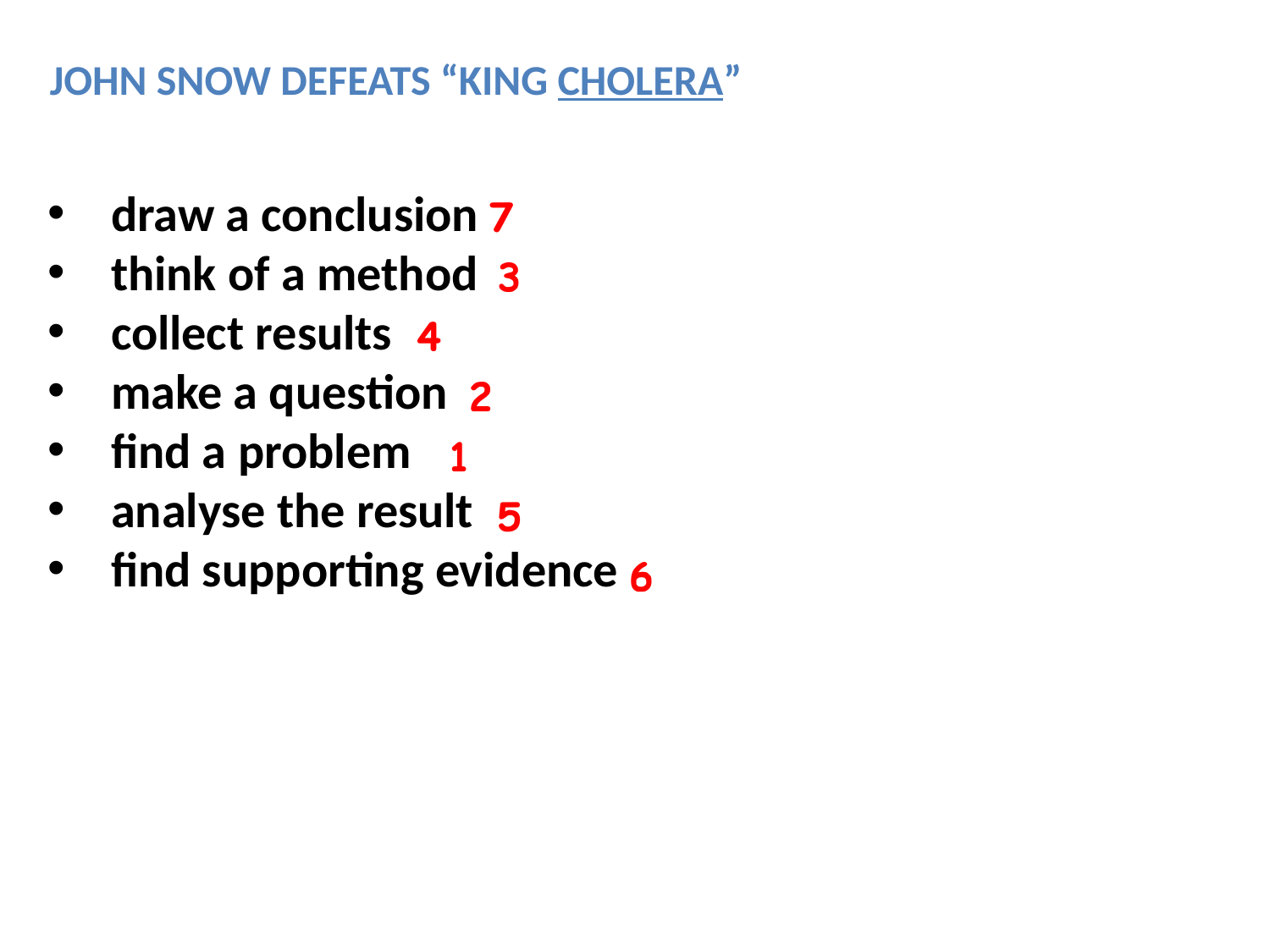

John snow defeats “king cholera”
draw a conclusion
think of a method
collect results
make a question
find a problem
analyse the result
find supporting evidence
7
3
4
2
1
5
6